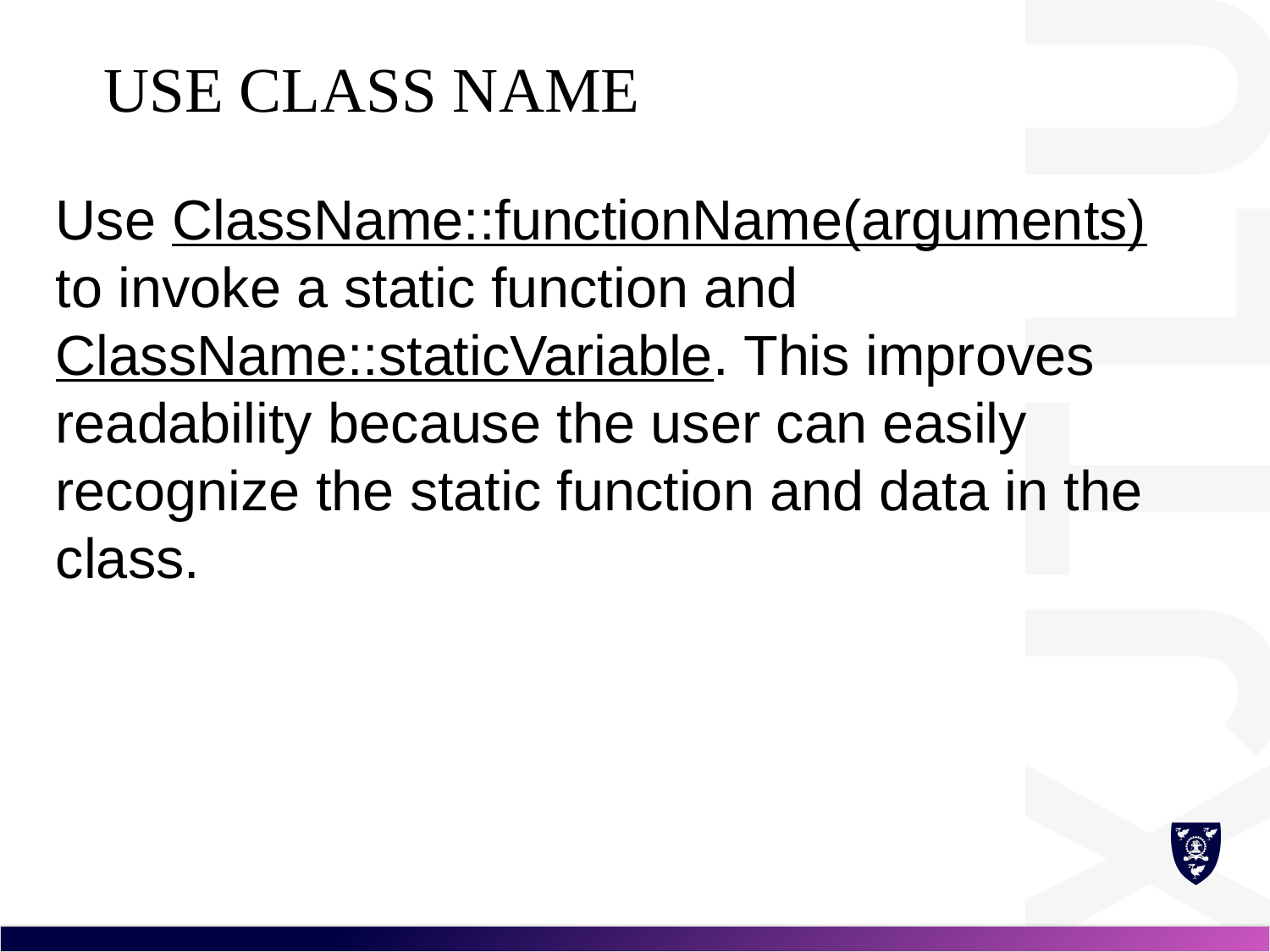

# Use Class Name
Use ClassName::functionName(arguments) to invoke a static function and ClassName::staticVariable. This improves readability because the user can easily recognize the static function and data in the class.
30